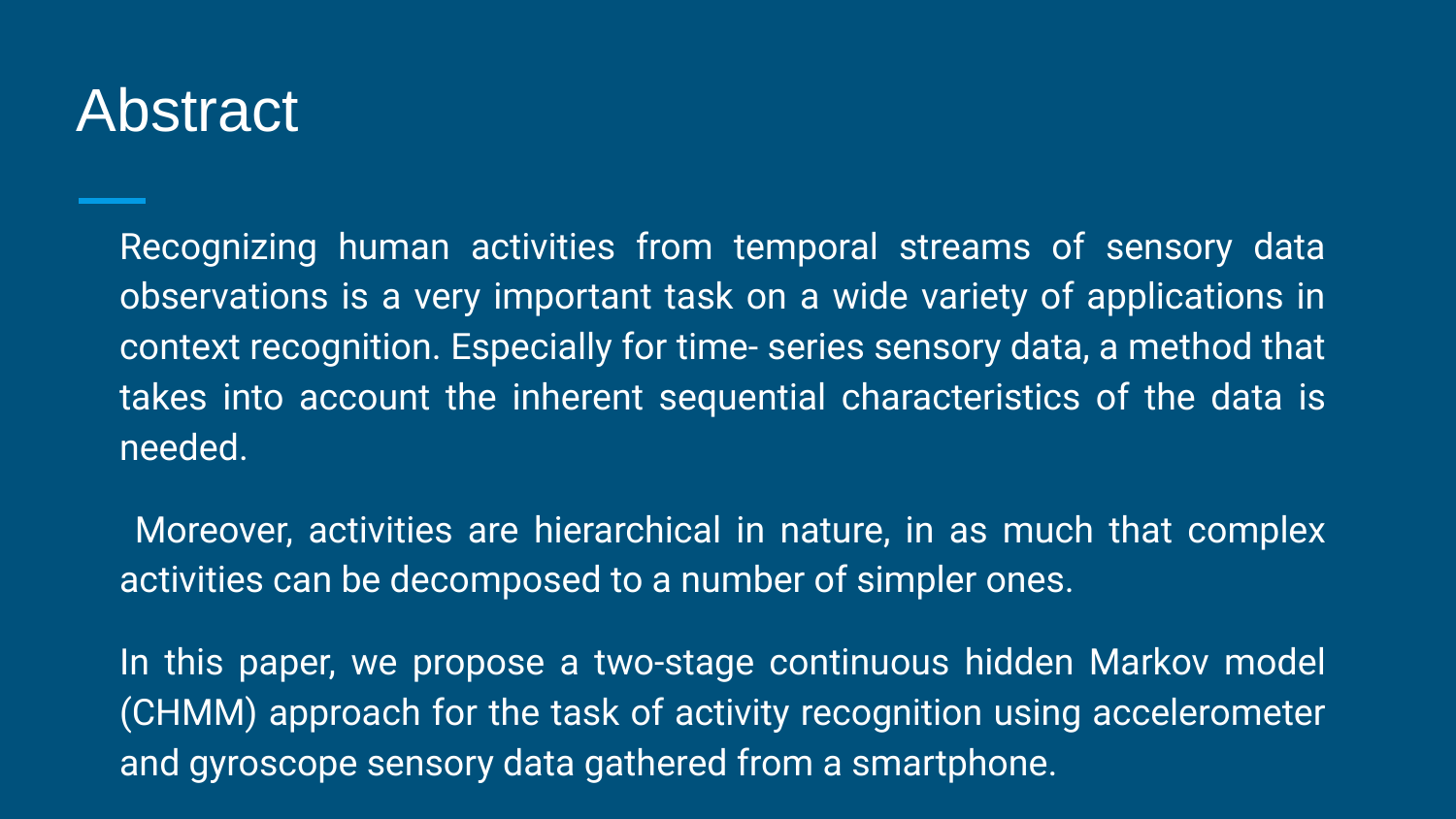

# Abstract
Recognizing human activities from temporal streams of sensory data observations is a very important task on a wide variety of applications in context recognition. Especially for time- series sensory data, a method that takes into account the inherent sequential characteristics of the data is needed.
 Moreover, activities are hierarchical in nature, in as much that complex activities can be decomposed to a number of simpler ones.
In this paper, we propose a two-stage continuous hidden Markov model (CHMM) approach for the task of activity recognition using accelerometer and gyroscope sensory data gathered from a smartphone.